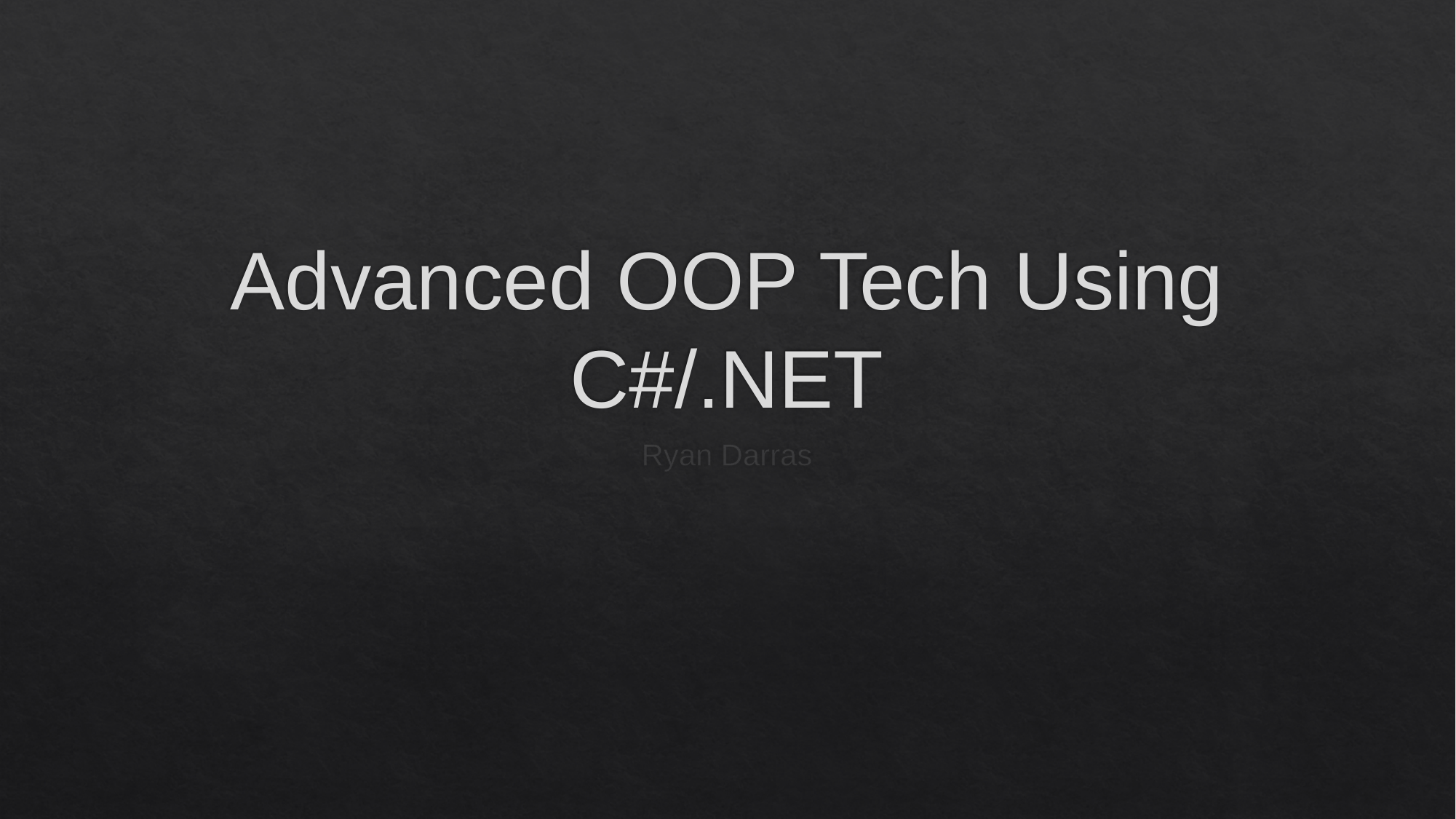

# Advanced OOP Tech Using C#/.NET
Ryan Darras